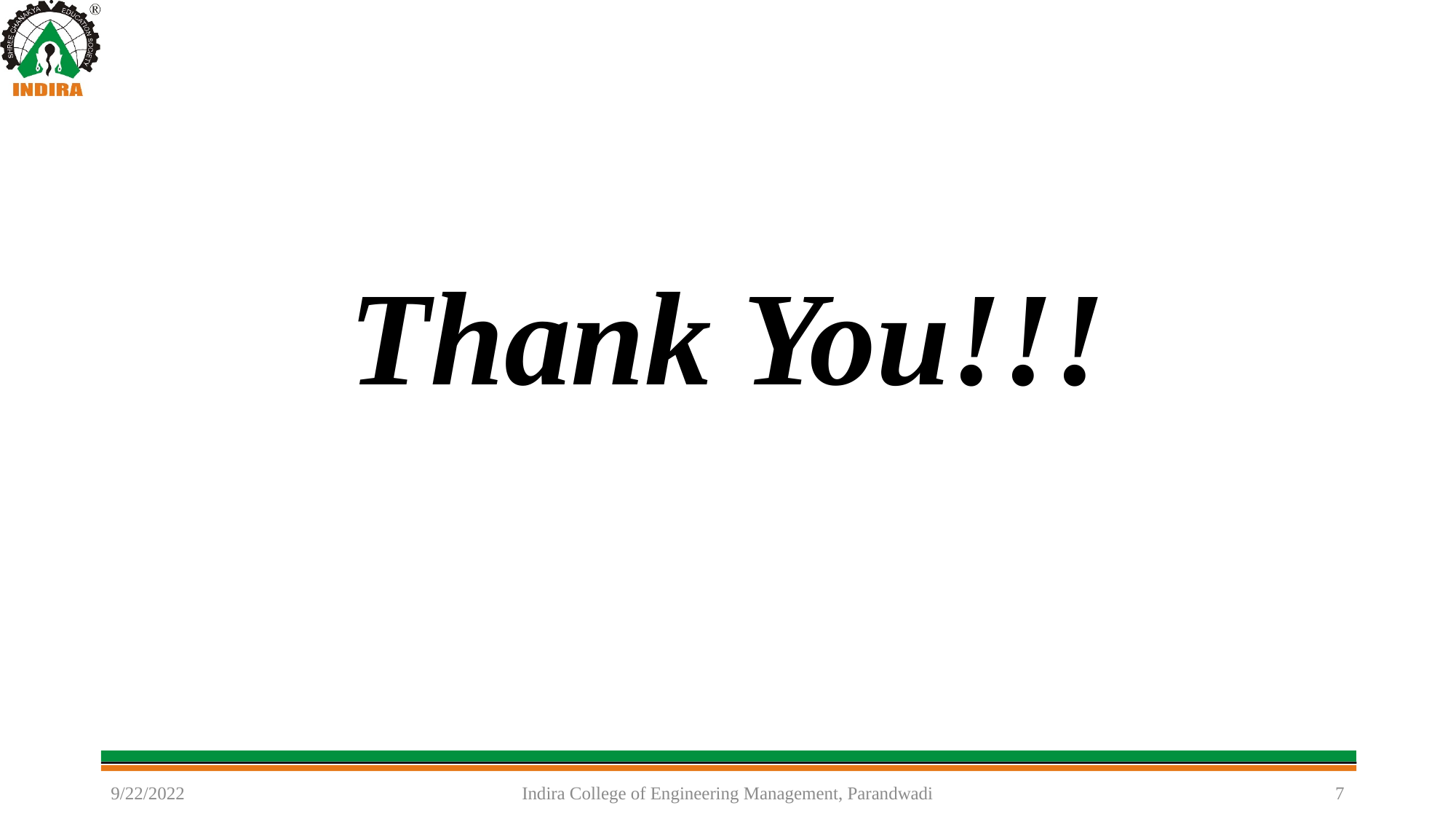

Thank You!!!
9/22/2022
Indira College of Engineering Management, Parandwadi
7